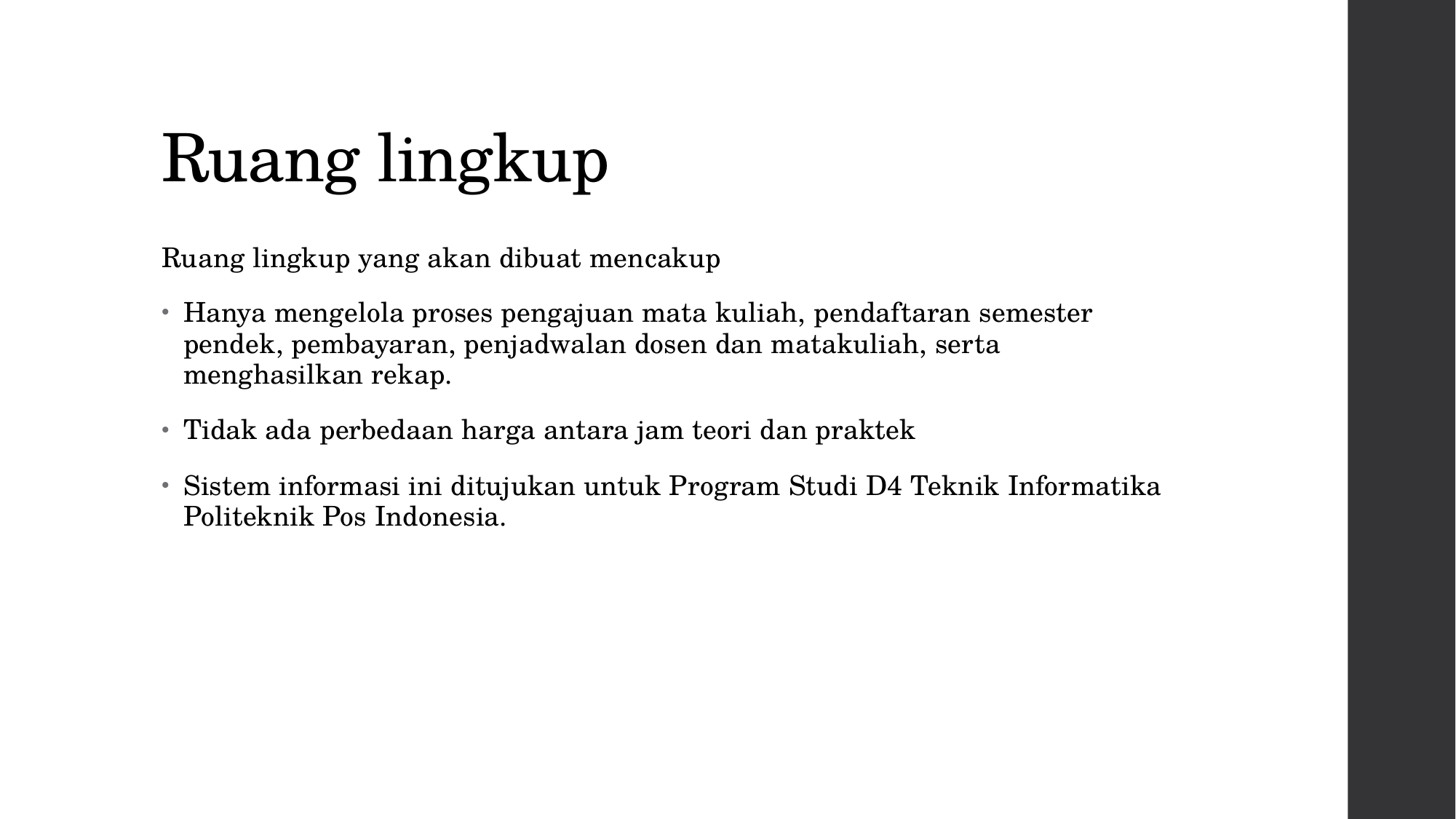

# Ruang lingkup
Ruang lingkup yang akan dibuat mencakup
Hanya mengelola proses pengajuan mata kuliah, pendaftaran semester pendek, pembayaran, penjadwalan dosen dan matakuliah, serta menghasilkan rekap.
Tidak ada perbedaan harga antara jam teori dan praktek
Sistem informasi ini ditujukan untuk Program Studi D4 Teknik Informatika Politeknik Pos Indonesia.